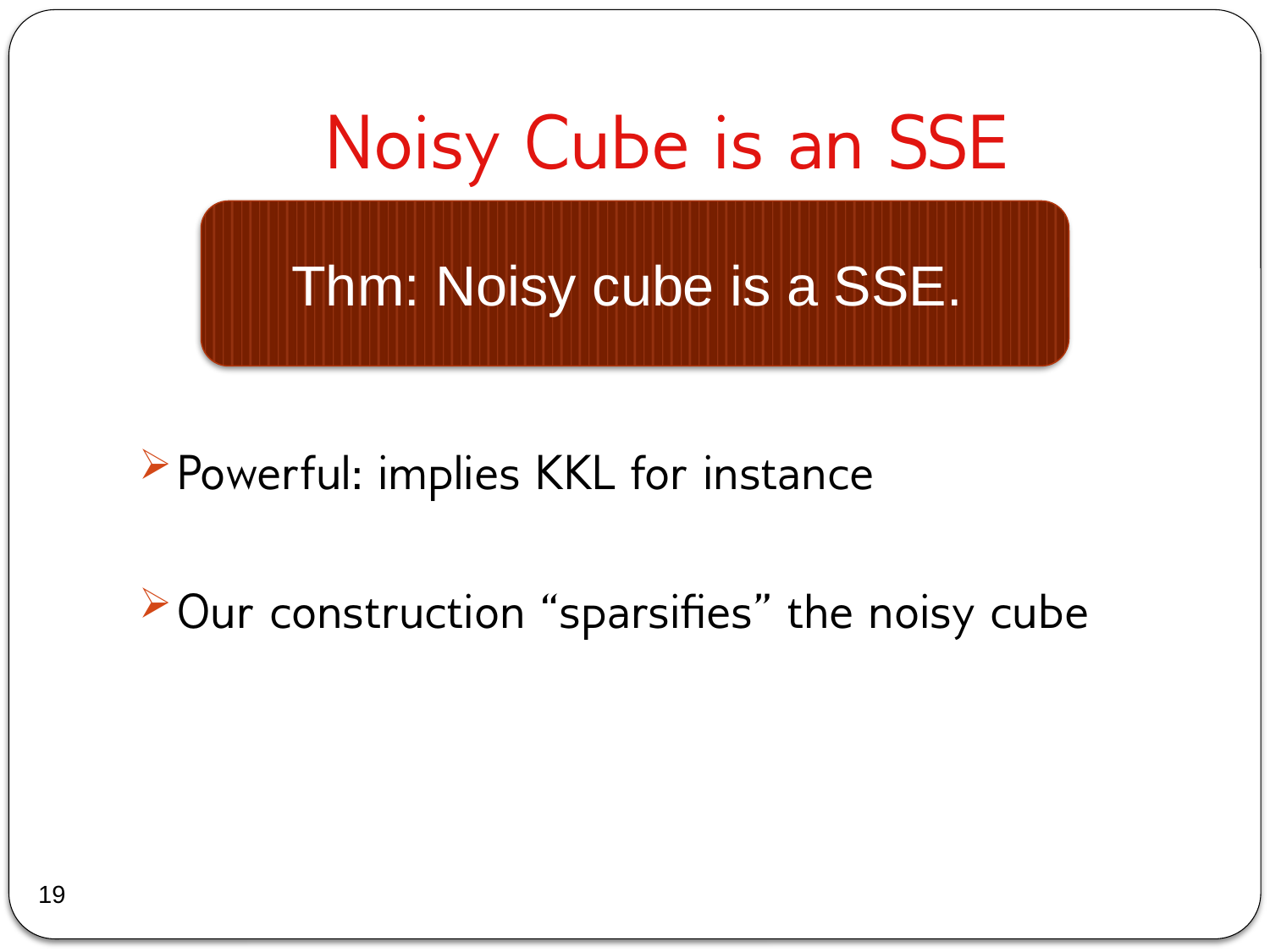

# Noisy Cube is an SSE
Thm: Noisy cube is a SSE.
Powerful: implies KKL for instance

Our construction “sparsifies” the noisy cube
19